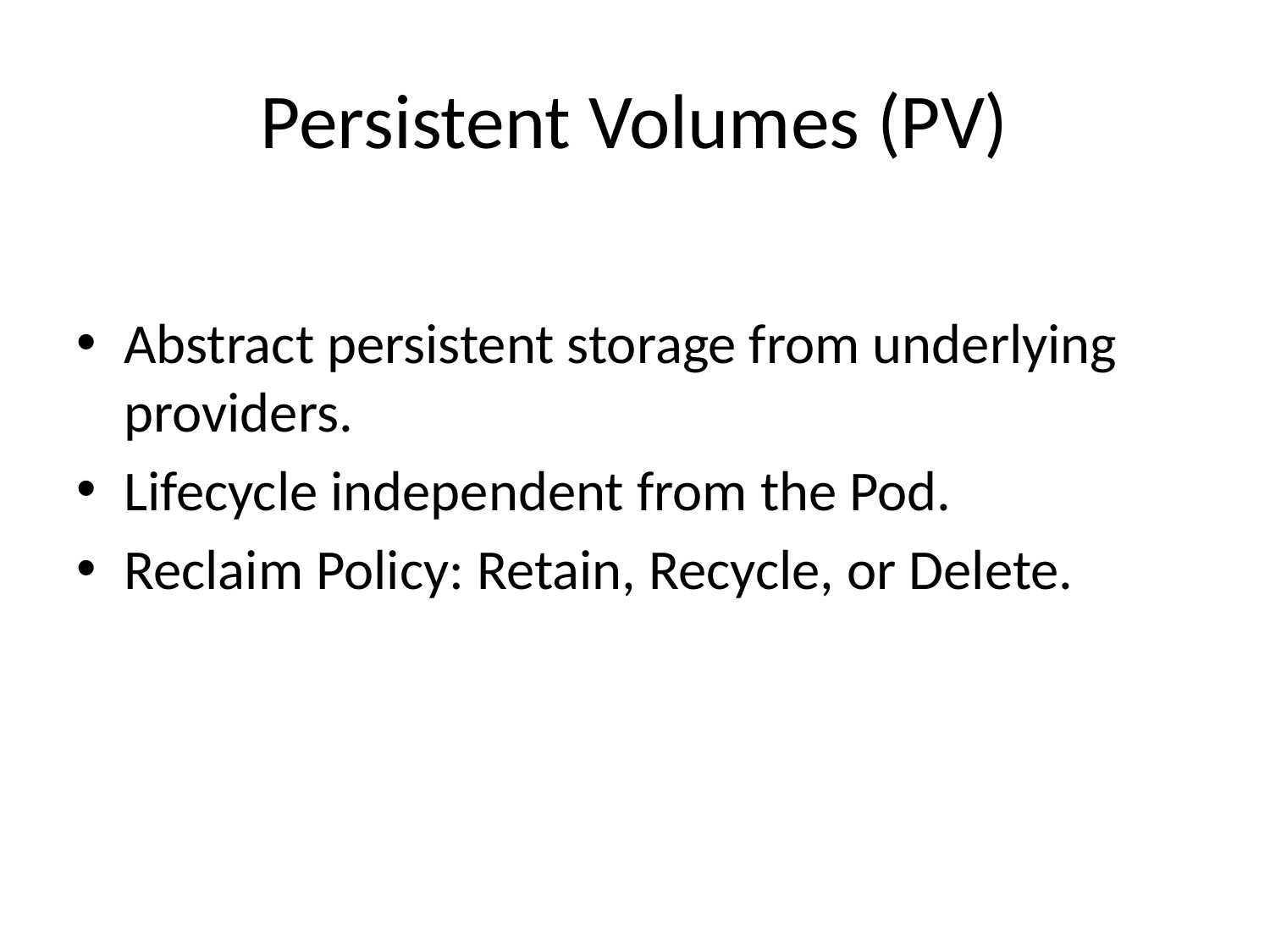

# Persistent Volumes (PV)

Abstract persistent storage from underlying providers.
Lifecycle independent from the Pod.
Reclaim Policy: Retain, Recycle, or Delete.